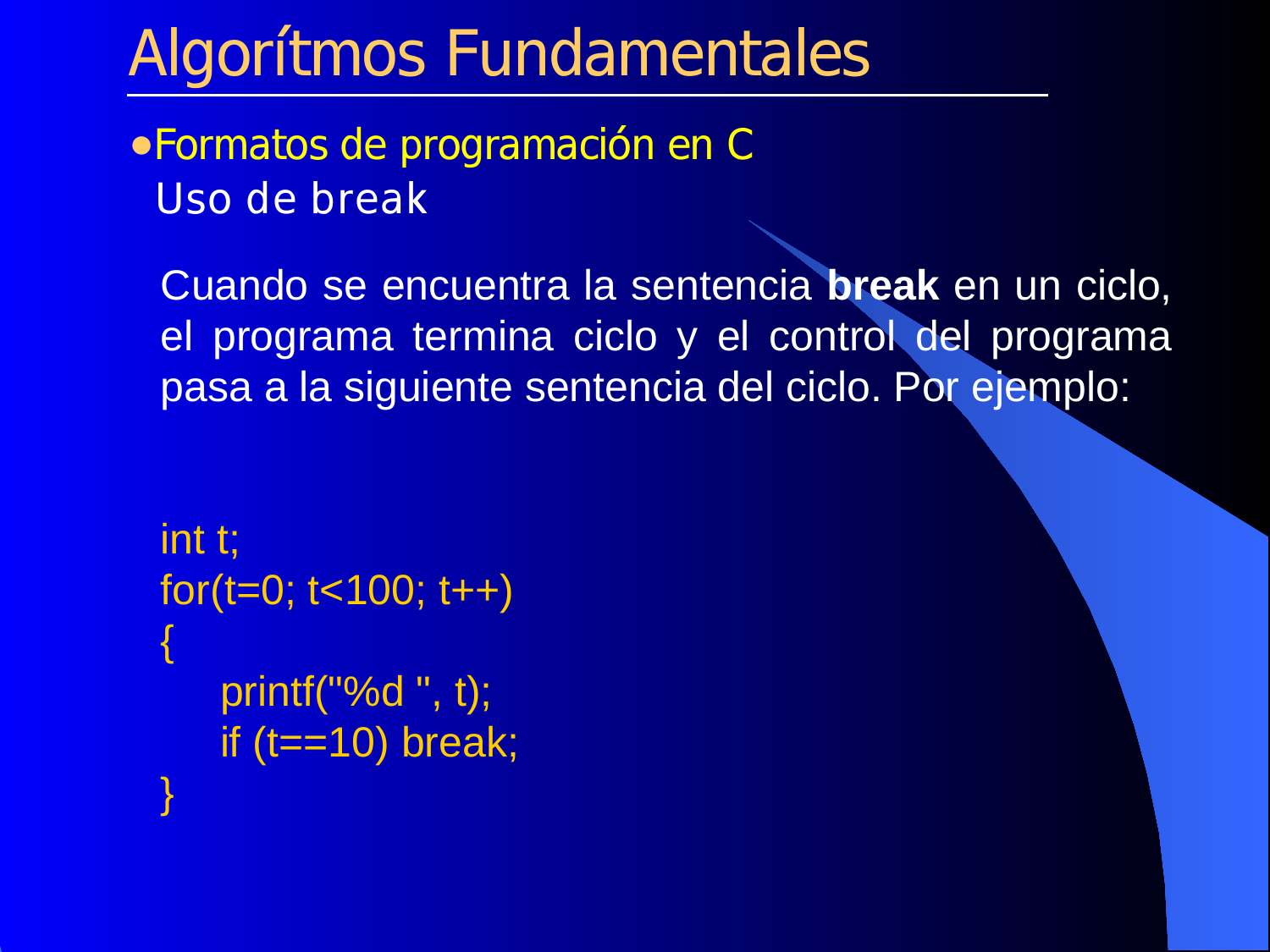

Algorítmos Fundamentales
Formatos de programación en C
  Uso de break

Cuando se encuentra la sentencia break en un ciclo, el programa termina ciclo y el control del programa pasa a la siguiente sentencia del ciclo. Por ejemplo:

int t;
for(t=0; t<100; t++)
{
     printf("%d ", t);
     if (t==10) break;
}